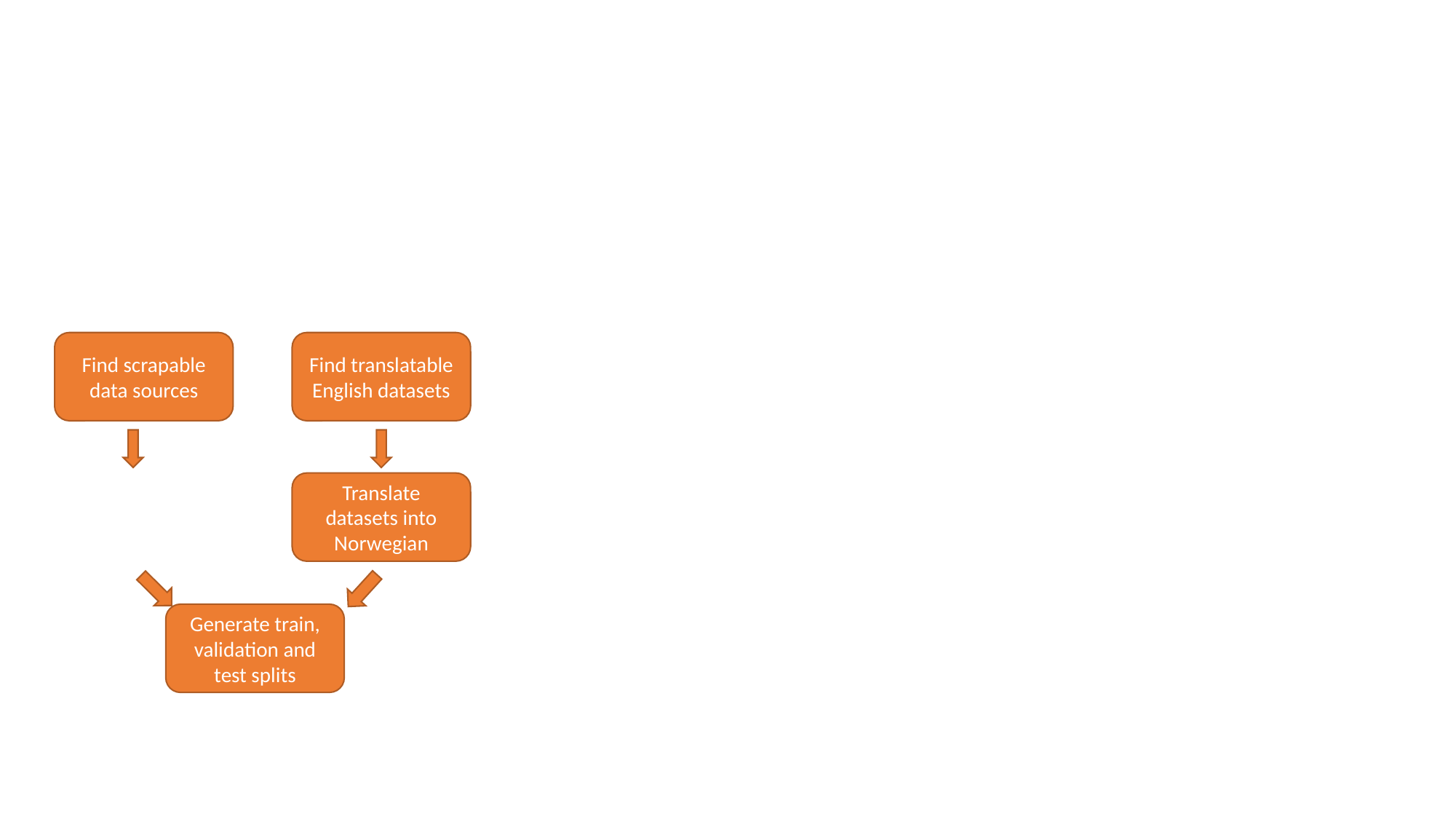

#

Find translatable English datasets
Find scrapable data sources

Translate datasets into Norwegian

Generate train, validation and test splits